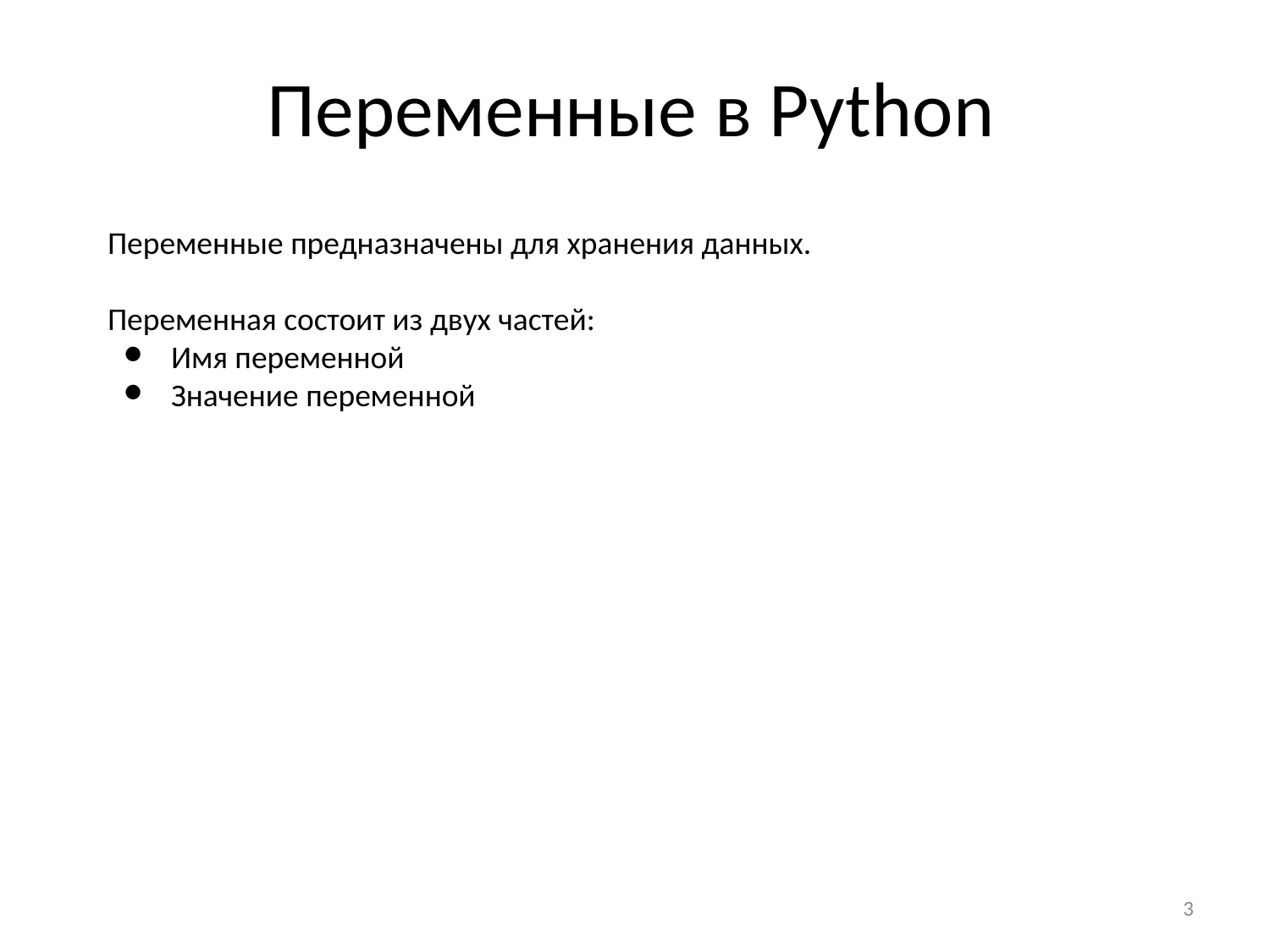

# Переменные в Python
Переменные предназначены для хранения данных.

Переменная состоит из двух частей:
Имя переменной
Значение переменной

3